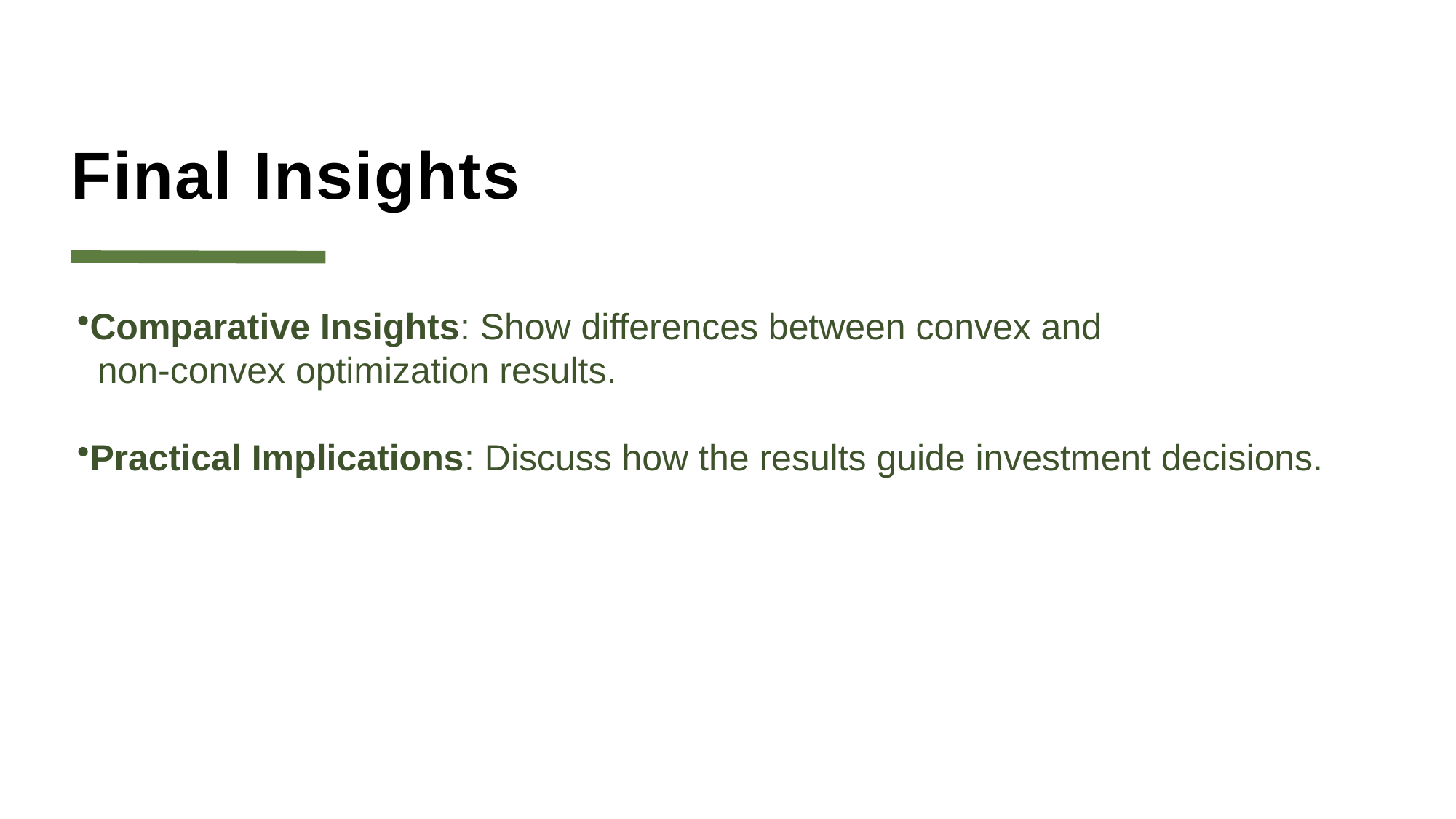

# Final Insights
Comparative Insights: Show differences between convex and
  non-convex optimization results.

Practical Implications: Discuss how the results guide investment decisions.